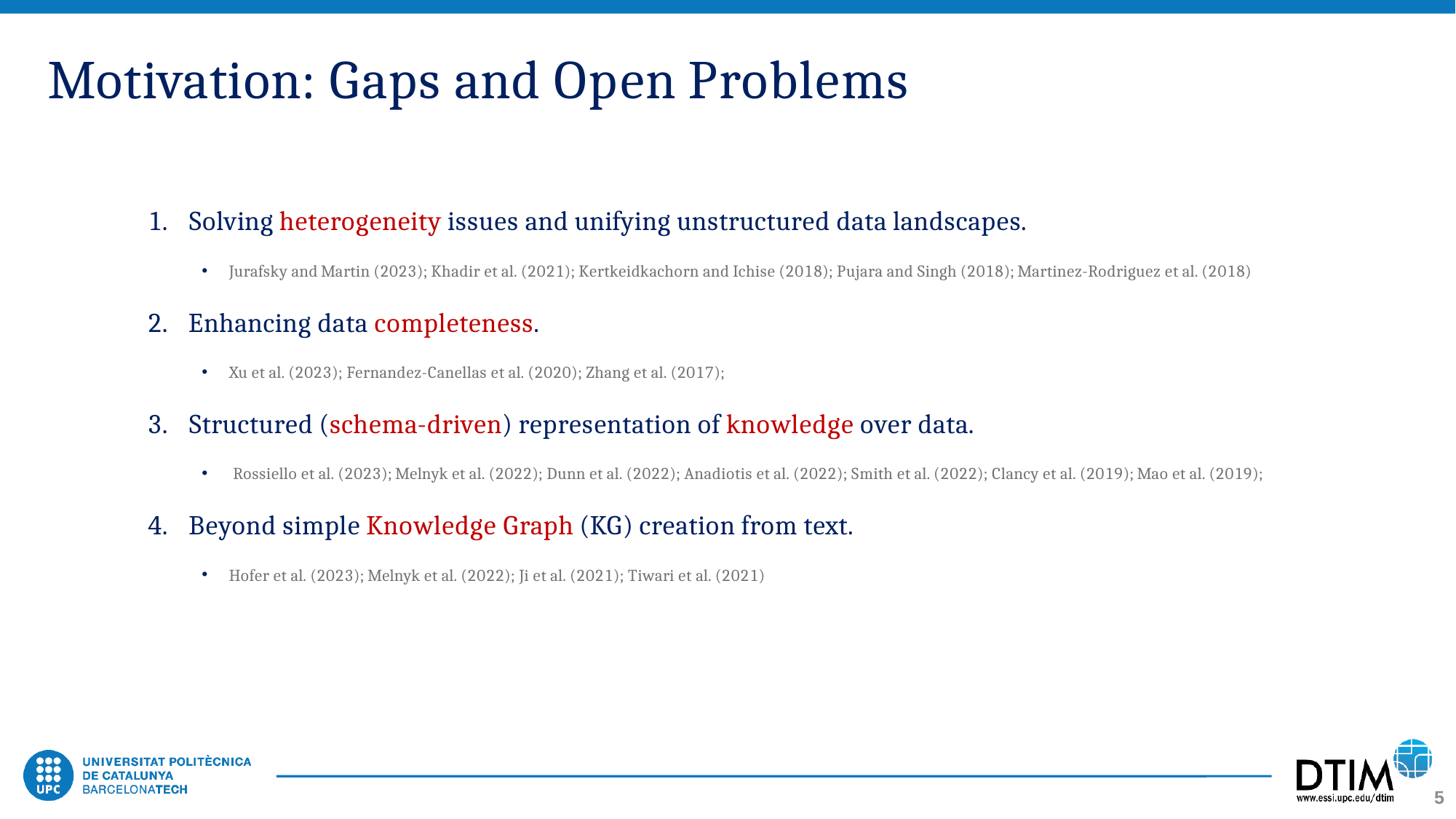

# Motivation: Gaps and Open Problems
Solving heterogeneity issues and unifying unstructured data landscapes.
Jurafsky and Martin (2023); Khadir et al. (2021); Kertkeidkachorn and Ichise (2018); Pujara and Singh (2018); Martinez-Rodriguez et al. (2018)
Enhancing data completeness.
Xu et al. (2023); Fernandez-Canellas et al. (2020); Zhang et al. (2017);
Structured (schema-driven) representation of knowledge over data.
 Rossiello et al. (2023); Melnyk et al. (2022); Dunn et al. (2022); Anadiotis et al. (2022); Smith et al. (2022); Clancy et al. (2019); Mao et al. (2019);
Beyond simple Knowledge Graph (KG) creation from text.
Hofer et al. (2023); Melnyk et al. (2022); Ji et al. (2021); Tiwari et al. (2021)
5